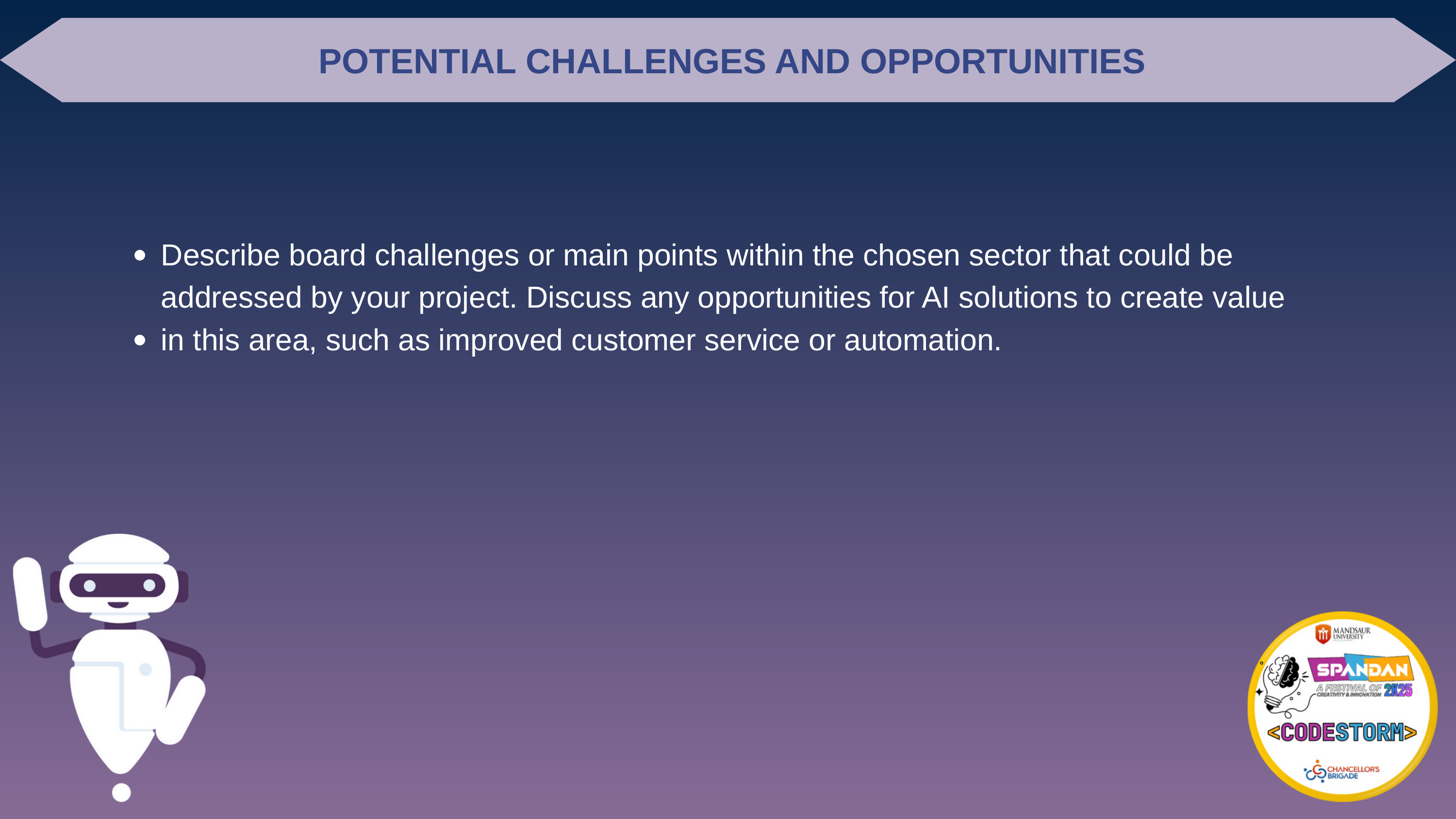

POTENTIAL CHALLENGES AND OPPORTUNITIES
Describe board challenges or main points within the chosen sector that could be addressed by your project. Discuss any opportunities for AI solutions to create value in this area, such as improved customer service or automation.